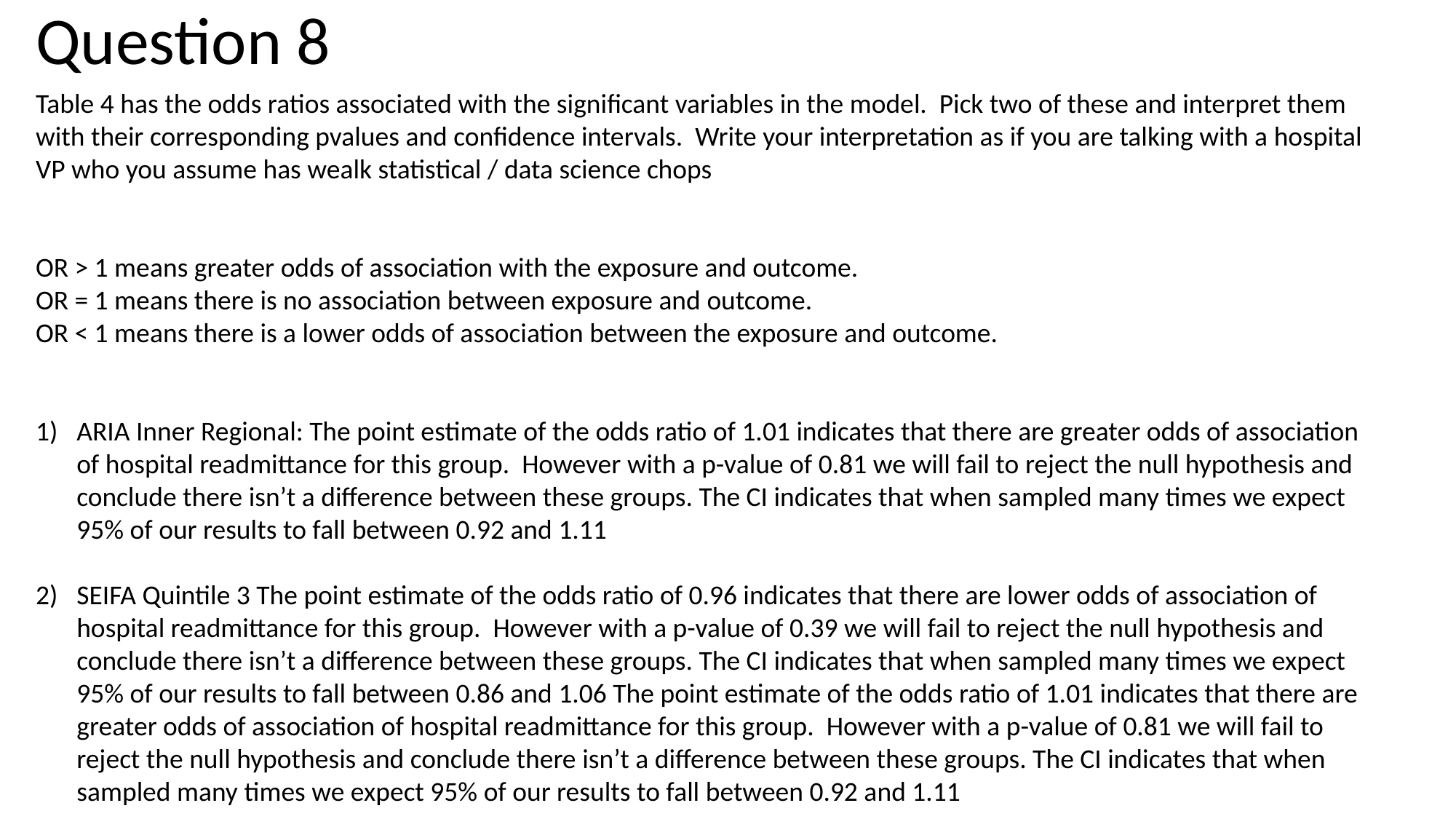

# Question 8
Table 4 has the odds ratios associated with the significant variables in the model.  Pick two of these and interpret them with their corresponding pvalues and confidence intervals.  Write your interpretation as if you are talking with a hospital VP who you assume has wealk statistical / data science chops

OR > 1 means greater odds of association with the exposure and outcome.
OR = 1 means there is no association between exposure and outcome.
OR < 1 means there is a lower odds of association between the exposure and outcome.

ARIA Inner Regional: The point estimate of the odds ratio of 1.01 indicates that there are greater odds of association of hospital readmittance for this group.  However with a p-value of 0.81 we will fail to reject the null hypothesis and conclude there isn’t a difference between these groups. The CI indicates that when sampled many times we expect 95% of our results to fall between 0.92 and 1.11

SEIFA Quintile 3 The point estimate of the odds ratio of 0.96 indicates that there are lower odds of association of hospital readmittance for this group.  However with a p-value of 0.39 we will fail to reject the null hypothesis and conclude there isn’t a difference between these groups. The CI indicates that when sampled many times we expect 95% of our results to fall between 0.86 and 1.06 The point estimate of the odds ratio of 1.01 indicates that there are greater odds of association of hospital readmittance for this group.  However with a p-value of 0.81 we will fail to reject the null hypothesis and conclude there isn’t a difference between these groups. The CI indicates that when sampled many times we expect 95% of our results to fall between 0.92 and 1.11